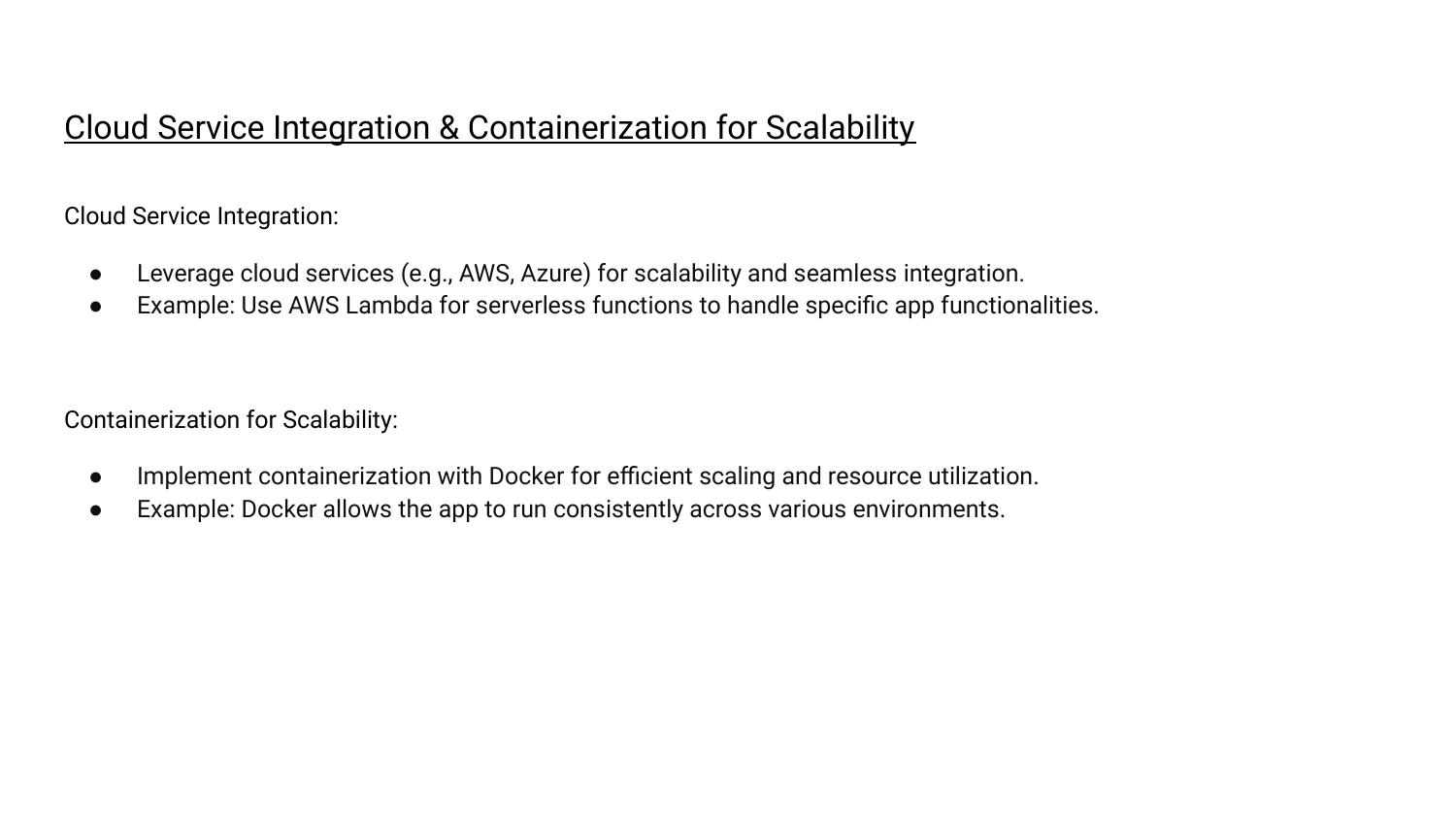

# Cloud Service Integration & Containerization for Scalability

Cloud Service Integration:
Leverage cloud services (e.g., AWS, Azure) for scalability and seamless integration.
Example: Use AWS Lambda for serverless functions to handle specific app functionalities.

Containerization for Scalability:
Implement containerization with Docker for efficient scaling and resource utilization.
Example: Docker allows the app to run consistently across various environments.